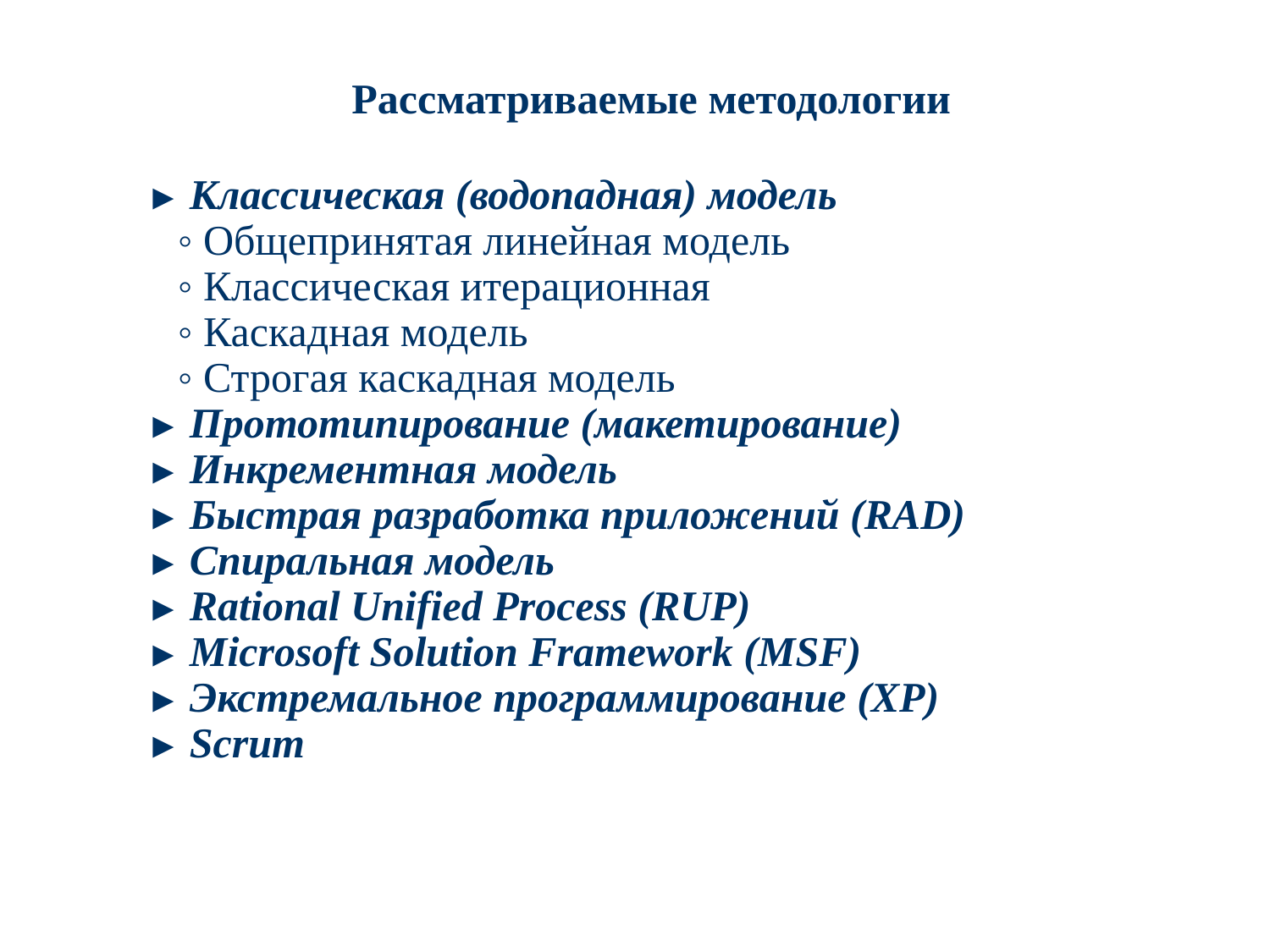

Рассматриваемые методологии

► Классическая (водопадная) модель
   ◦ Общепринятая линейная модель
   ◦ Классическая итерационная
   ◦ Каскадная модель
   ◦ Строгая каскадная модель
► Прототипирование (макетирование)
► Инкрементная модель
► Быстрая разработка приложений (RAD)
► Спиральная модель
► Rational Unified Process (RUP)
► Microsoft Solution Framework (MSF)
► Экстремальное программирование (XP)
► Scrum